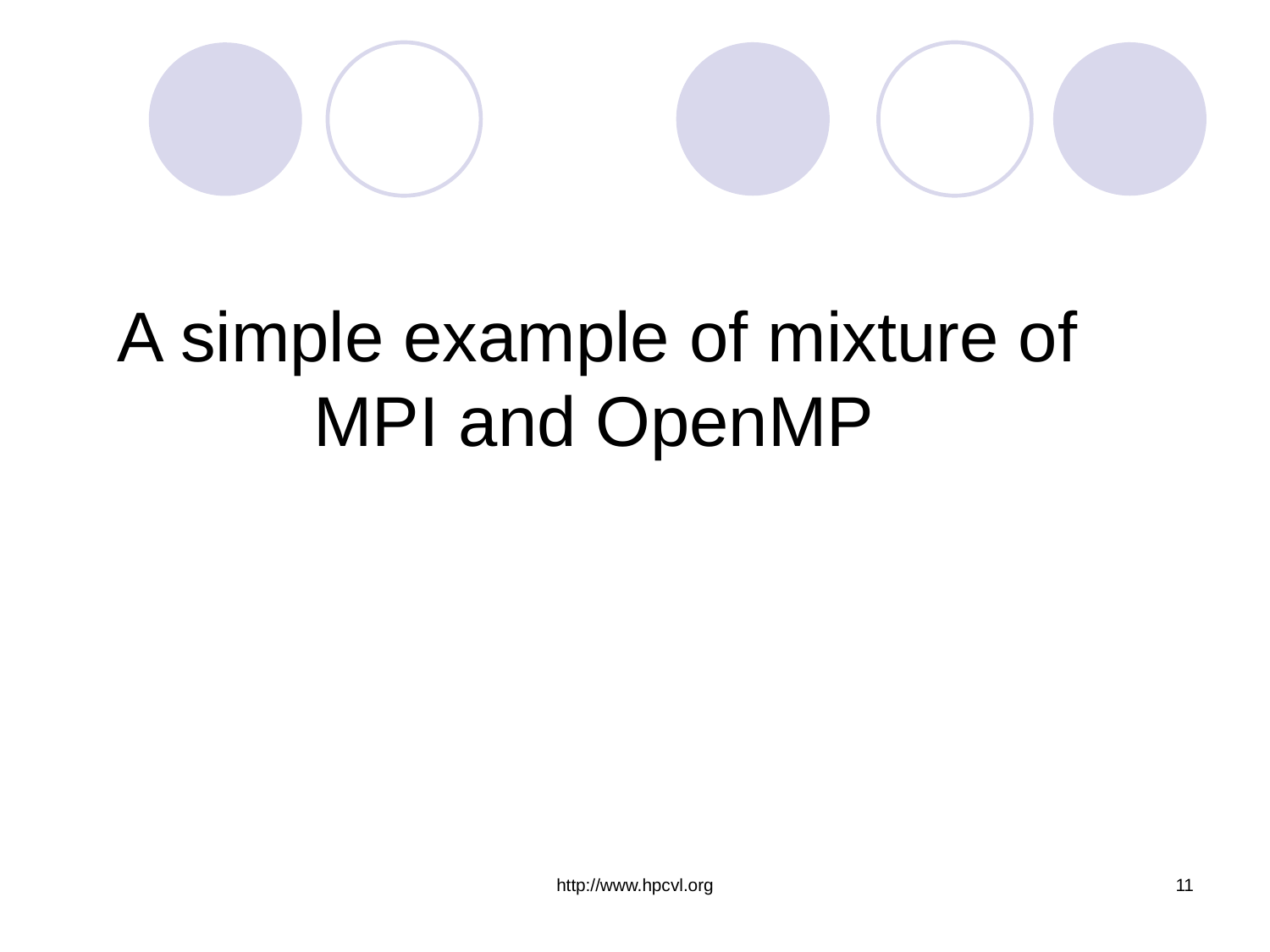

# A simple example of mixture of MPI and OpenMP
http://www.hpcvl.org
11